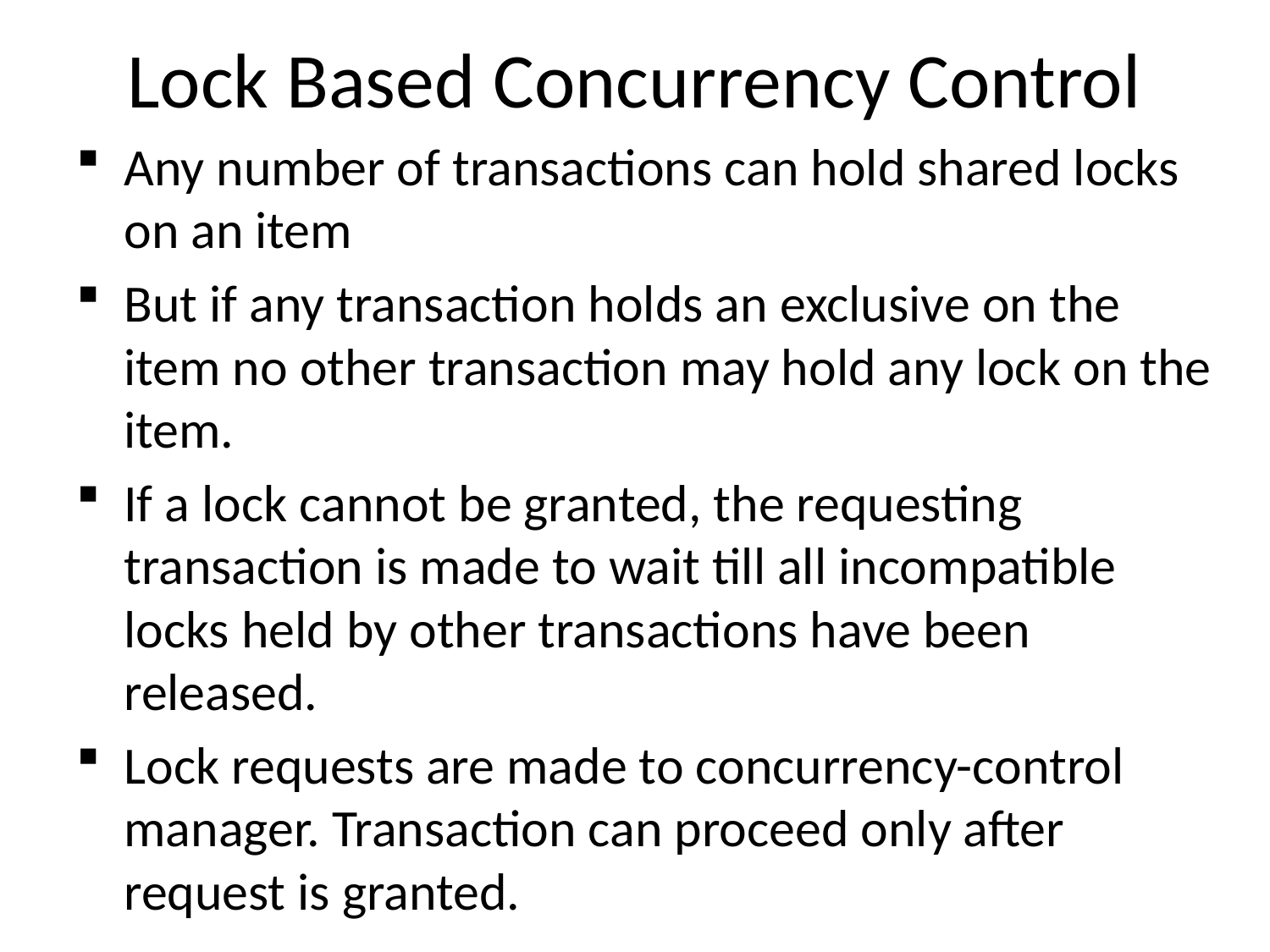

# Lock Based Concurrency Control
Any number of transactions can hold shared locks on an item
But if any transaction holds an exclusive on the item no other transaction may hold any lock on the item.
If a lock cannot be granted, the requesting transaction is made to wait till all incompatible locks held by other transactions have been released.
Lock requests are made to concurrency-control manager. Transaction can proceed only after request is granted.